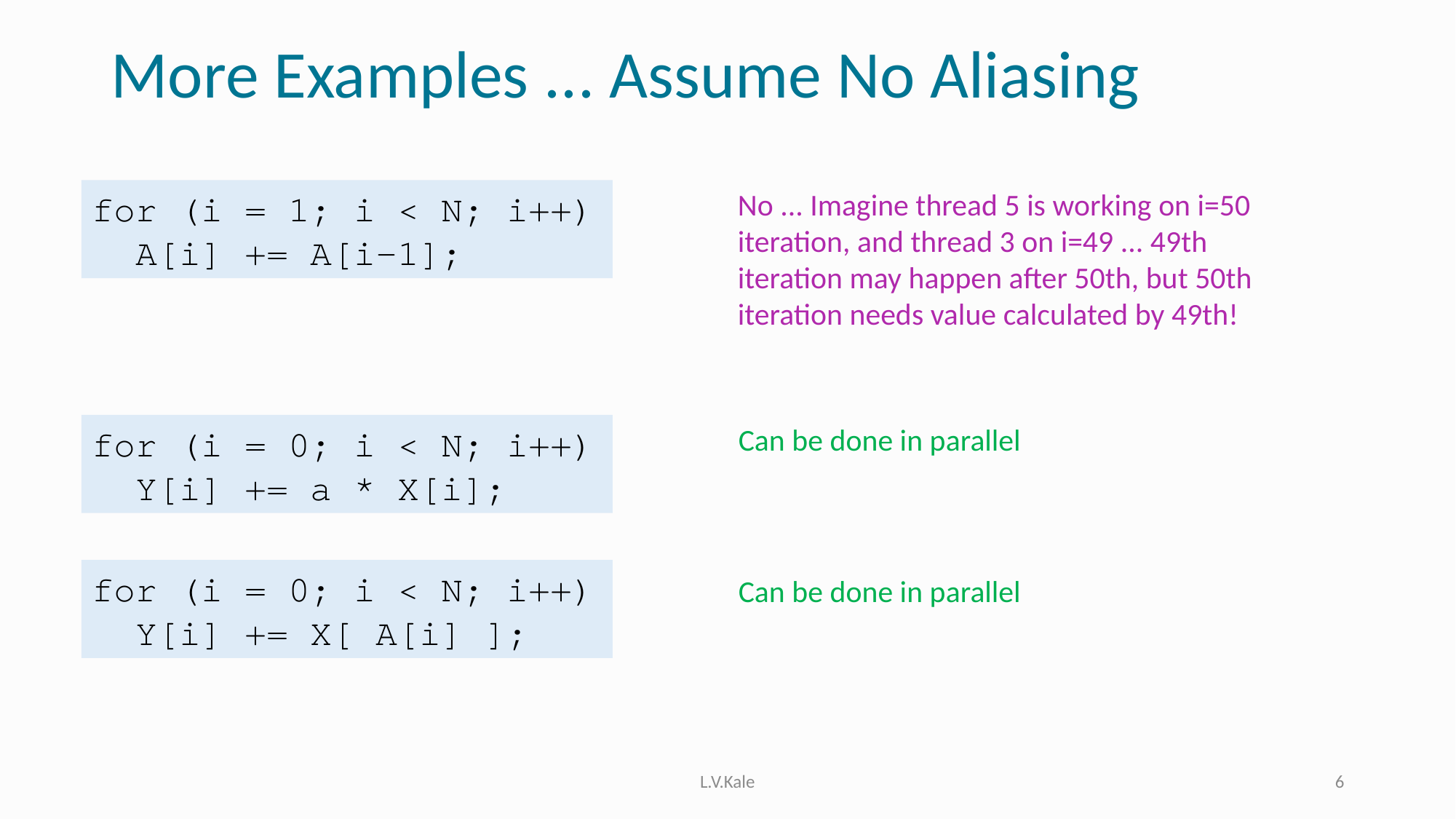

# More Examples ... Assume No Aliasing
for (i = 1; i < N; i++)
  A[i] += A[i-1];
No ... Imagine thread 5 is working on i=50 iteration, and thread 3 on i=49 ... 49th iteration may happen after 50th, but 50th iteration needs value calculated by 49th!
for (i = 0; i < N; i++)
  Y[i] += a * X[i];
Can be done in parallel
for (i = 0; i < N; i++)
  Y[i] += X[ A[i] ];
Can be done in parallel
L.V.Kale
6